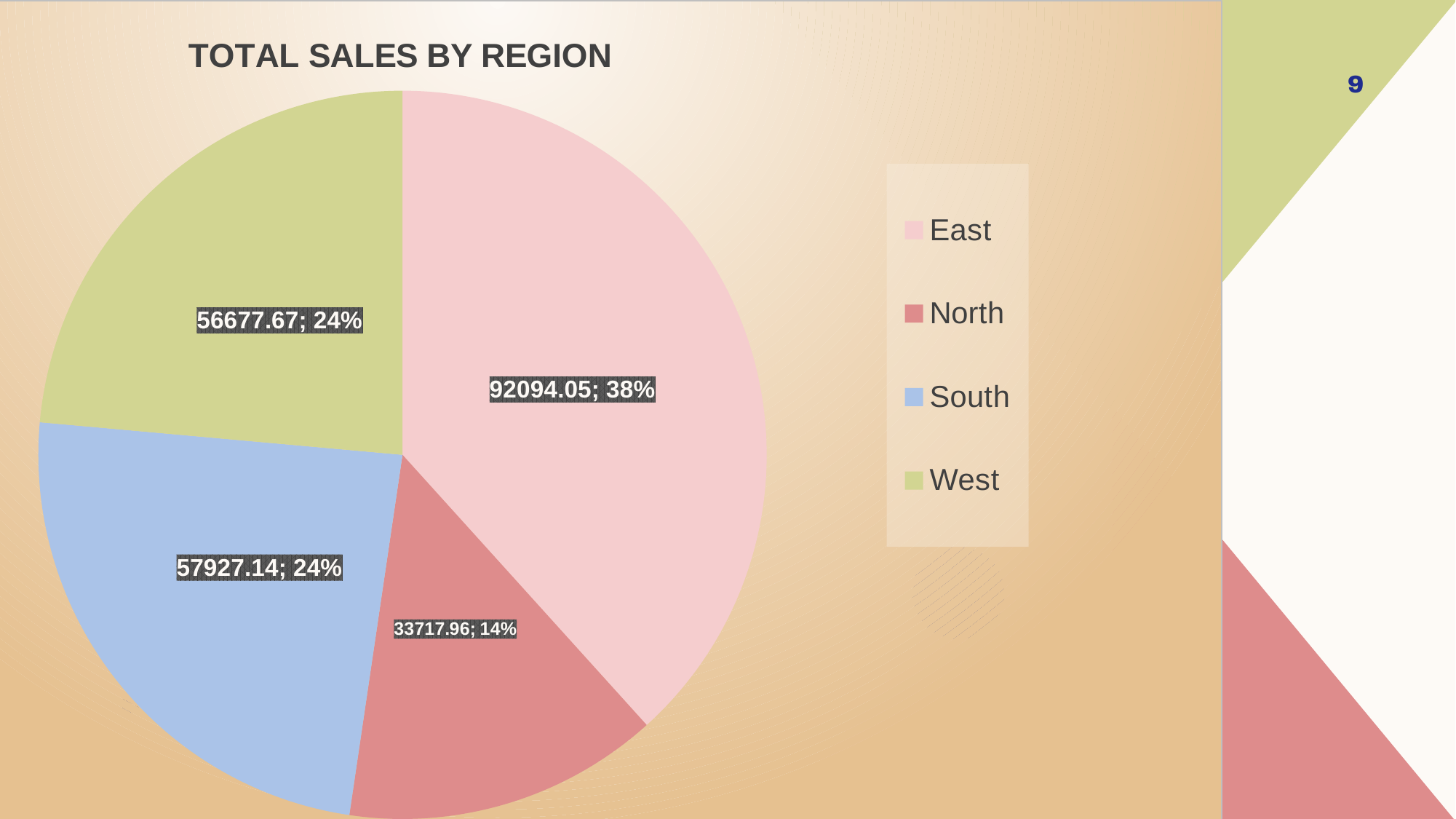

### Chart: TOTAL SALES BY REGION

| Category | Total |
|---|---|
| East | 92094.05 |
| North | 33717.96 |
| South | 57927.140000000014 |
| West | 56677.67 |
9
# agenda
Introduction
Data Collection
Data Cleaning
Formatting
Vlookup
Dashboard
Summary